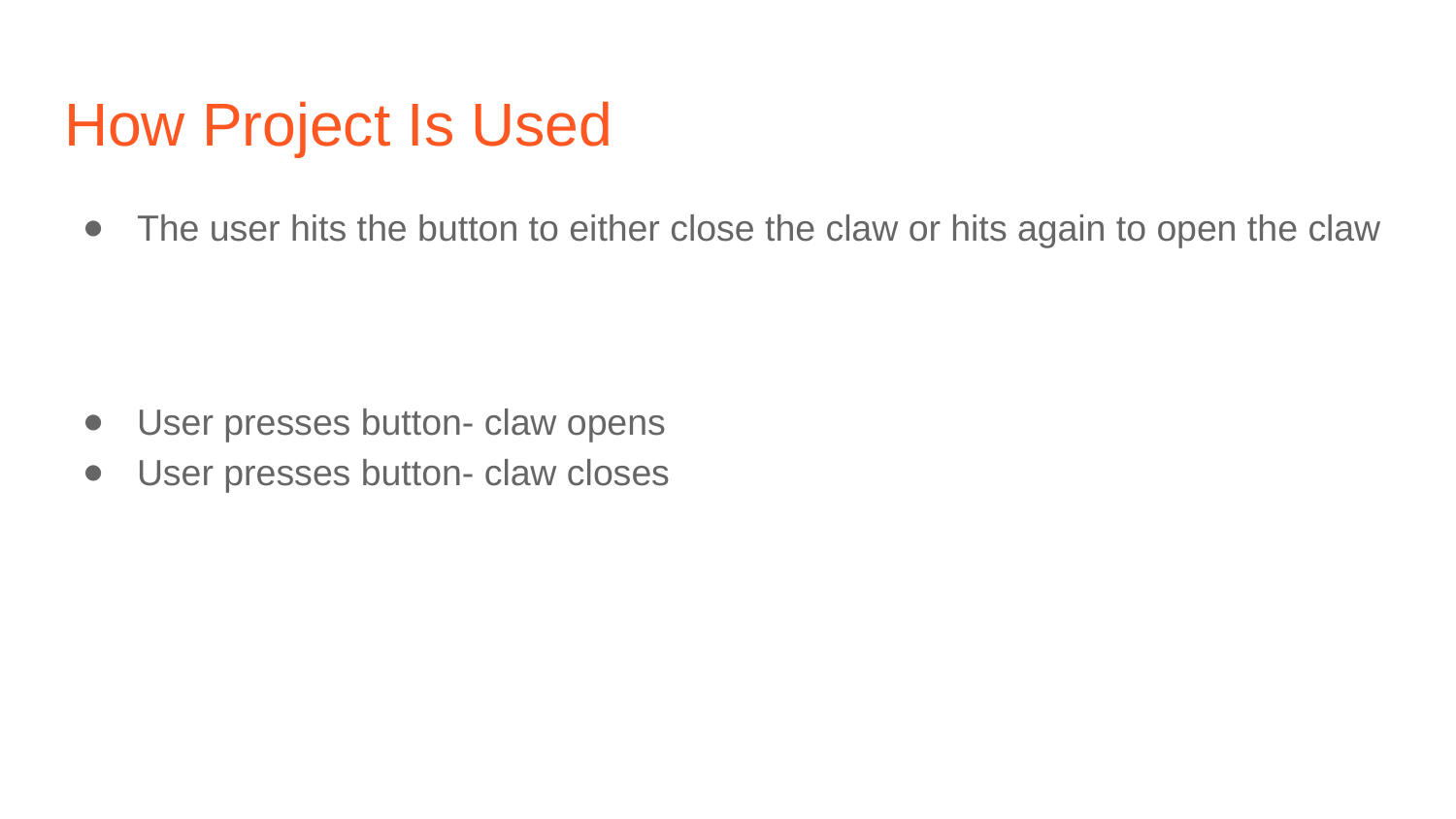

# How Project Is Used
The user hits the button to either close the claw or hits again to open the claw

User presses button- claw opens
User presses button- claw closes